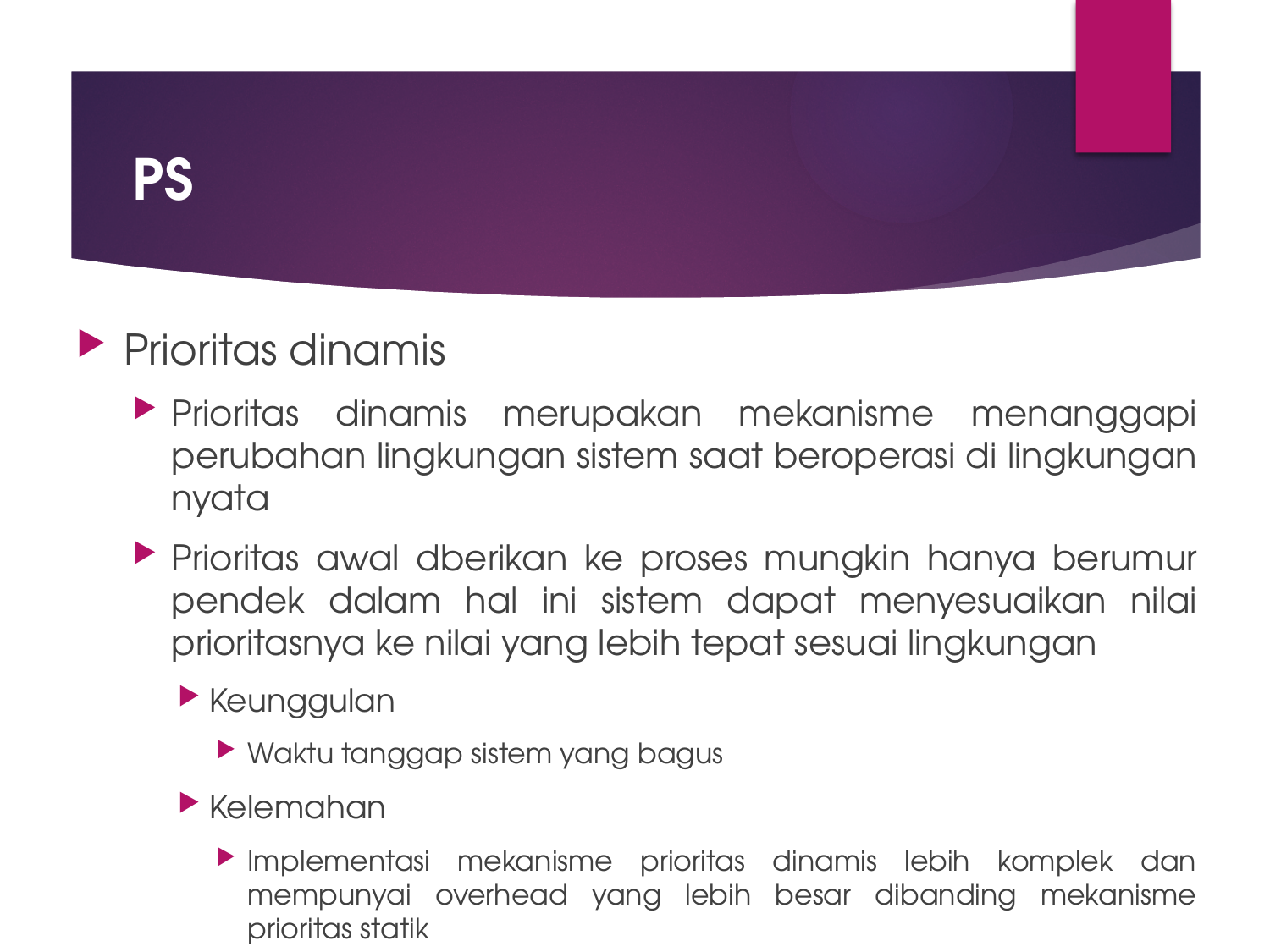

# PS
Prioritas dinamis
Prioritas dinamis merupakan mekanisme menanggapi perubahan lingkungan sistem saat beroperasi di lingkungan nyata
Prioritas awal dberikan ke proses mungkin hanya berumur pendek dalam hal ini sistem dapat menyesuaikan nilai prioritasnya ke nilai yang lebih tepat sesuai lingkungan
Keunggulan
Waktu tanggap sistem yang bagus
Kelemahan
Implementasi mekanisme prioritas dinamis lebih komplek dan mempunyai overhead yang lebih besar dibanding mekanisme prioritas statik